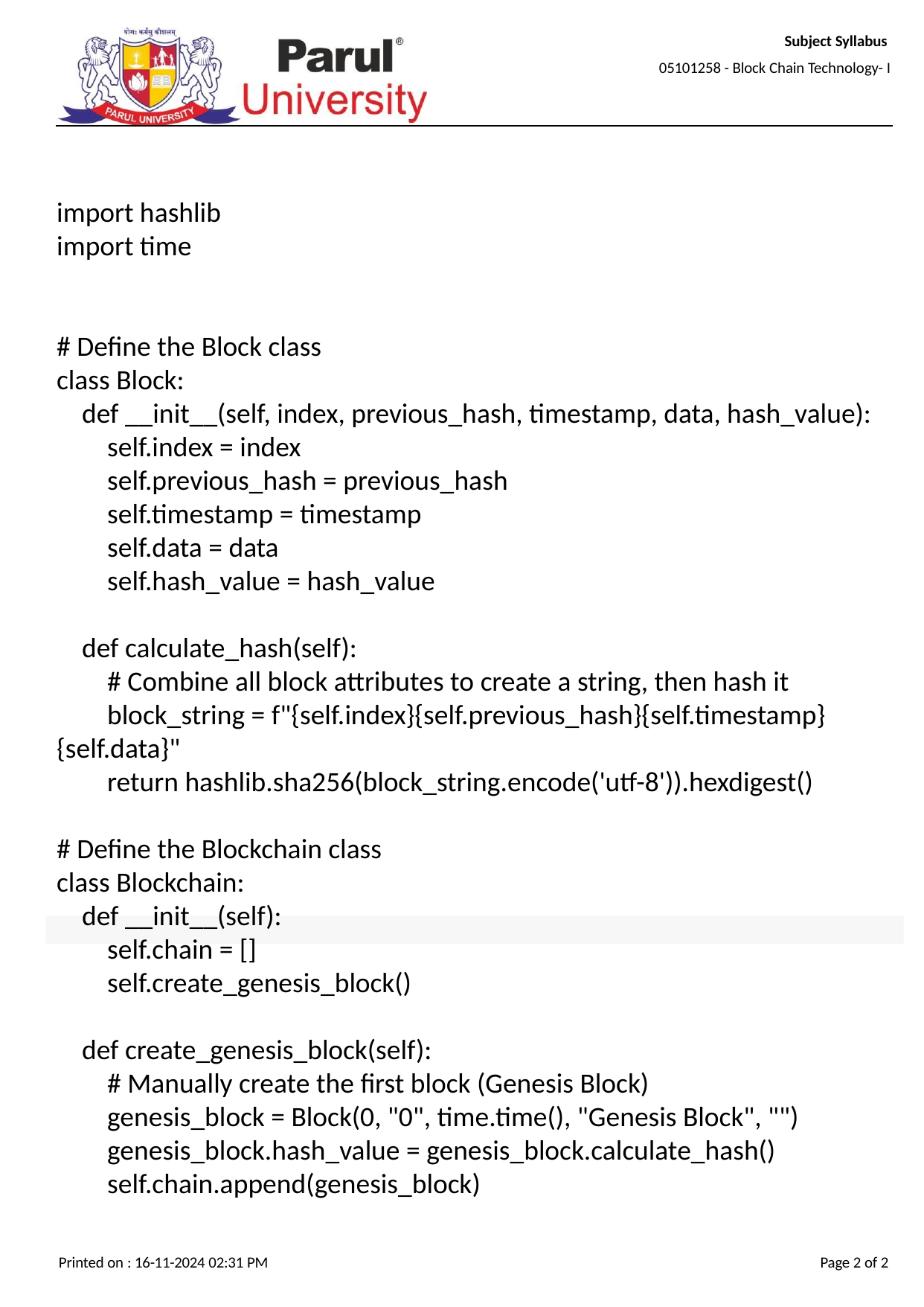

Subject Syllabus
05101258 - Block Chain Technology- I
import hashlib
import time

# Define the Block class
class Block:
    def __init__(self, index, previous_hash, timestamp, data, hash_value):
        self.index = index
        self.previous_hash = previous_hash
        self.timestamp = timestamp
        self.data = data
        self.hash_value = hash_value

    def calculate_hash(self):
        # Combine all block attributes to create a string, then hash it
        block_string = f"{self.index}{self.previous_hash}{self.timestamp}{self.data}"
        return hashlib.sha256(block_string.encode('utf-8')).hexdigest()

# Define the Blockchain class
class Blockchain:
    def __init__(self):
        self.chain = []
        self.create_genesis_block()

    def create_genesis_block(self):
        # Manually create the first block (Genesis Block)
        genesis_block = Block(0, "0", time.time(), "Genesis Block", "")
        genesis_block.hash_value = genesis_block.calculate_hash()
        self.chain.append(genesis_block)

Printed on : 16-11-2024 02:31 PM
Page 2 of 2